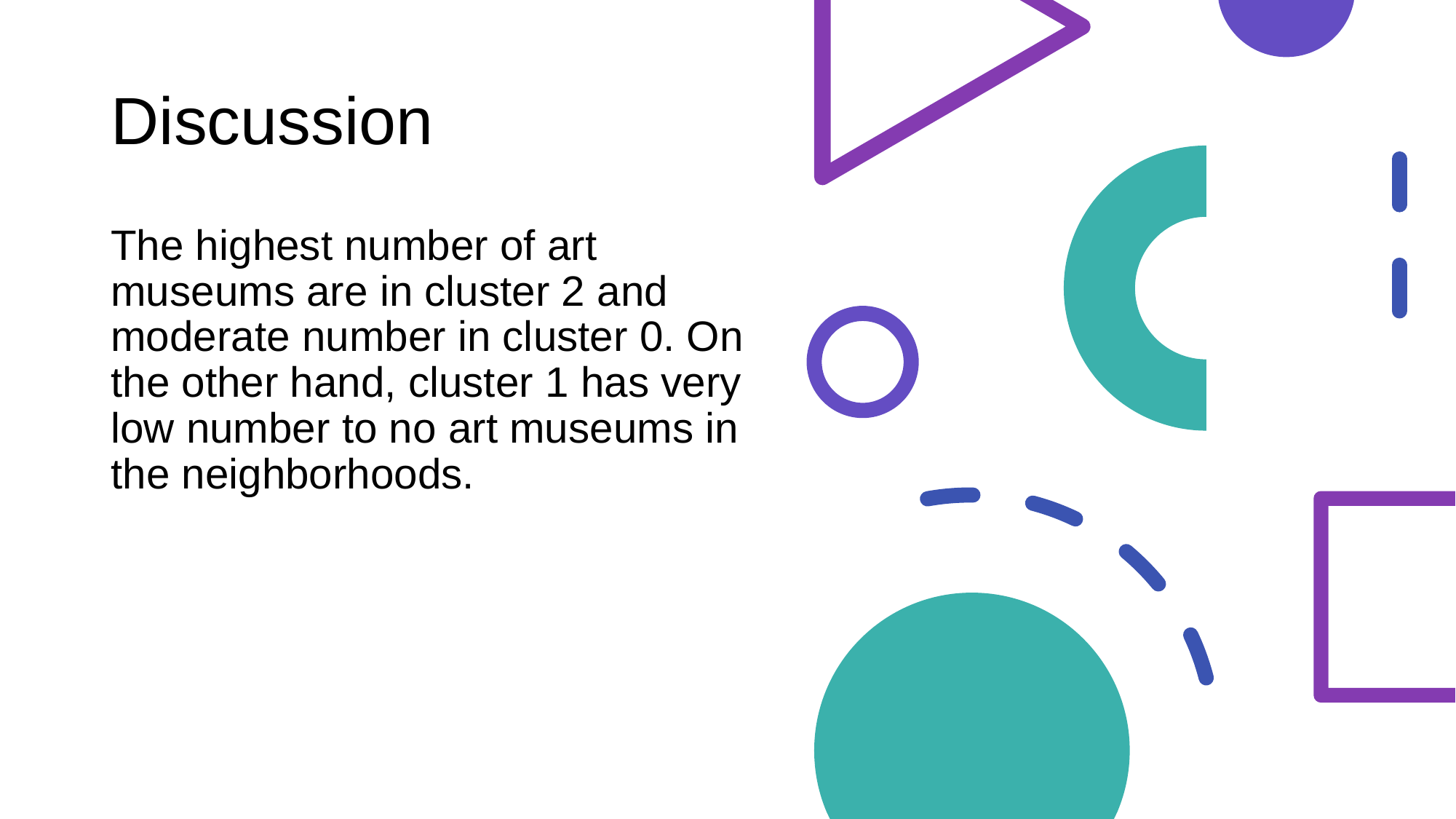

# Discussion

The highest number of art museums are in cluster 2 and moderate number in cluster 0. On the other hand, cluster 1 has very low number to no art museums in the neighborhoods.